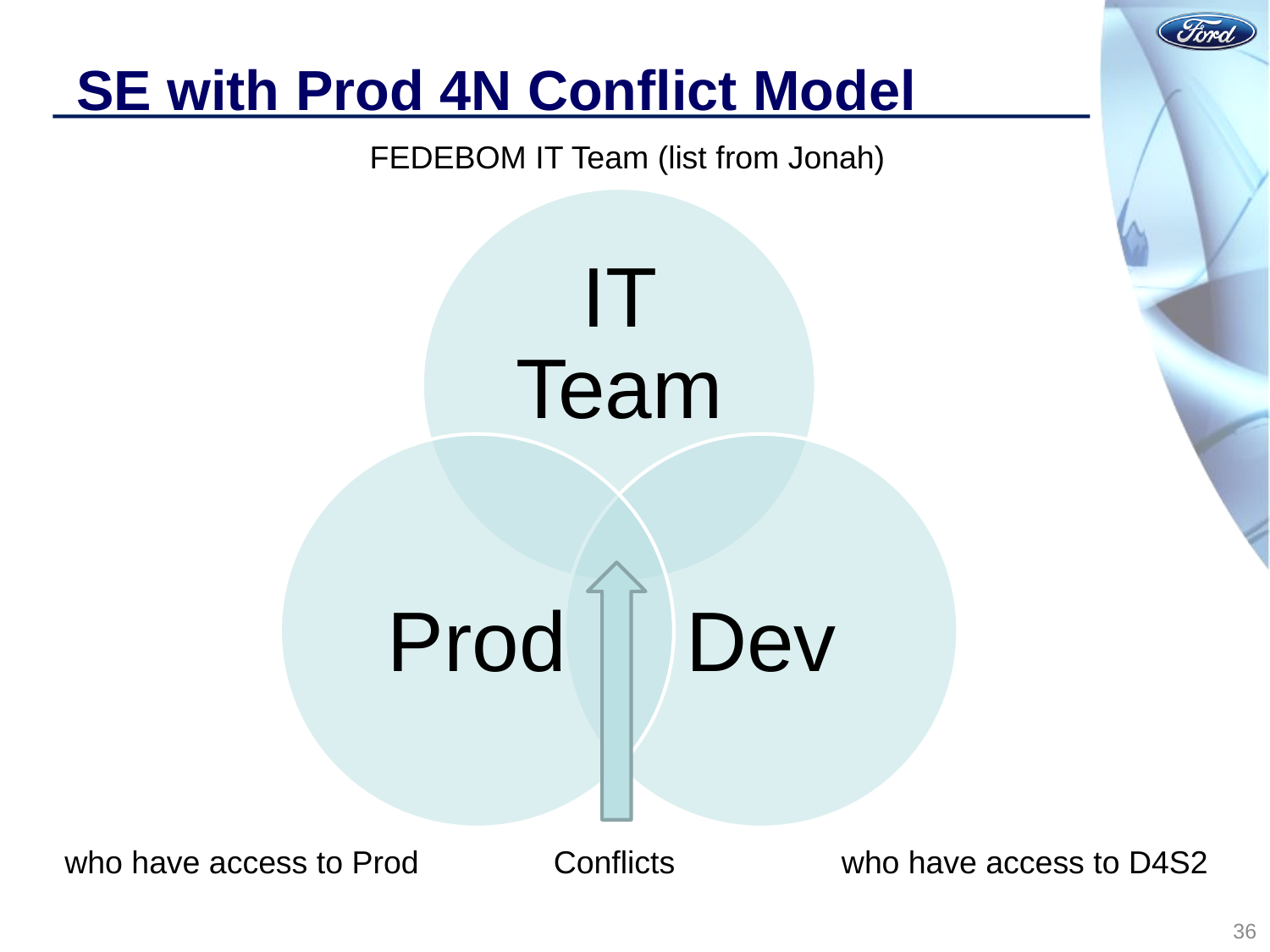

# SE with Prod 4N Conflict Model
FEDEBOM IT Team (list from Jonah)
IT Team
Dev
Prod

who have access to Prod
Conflicts
who have access to D4S2
36